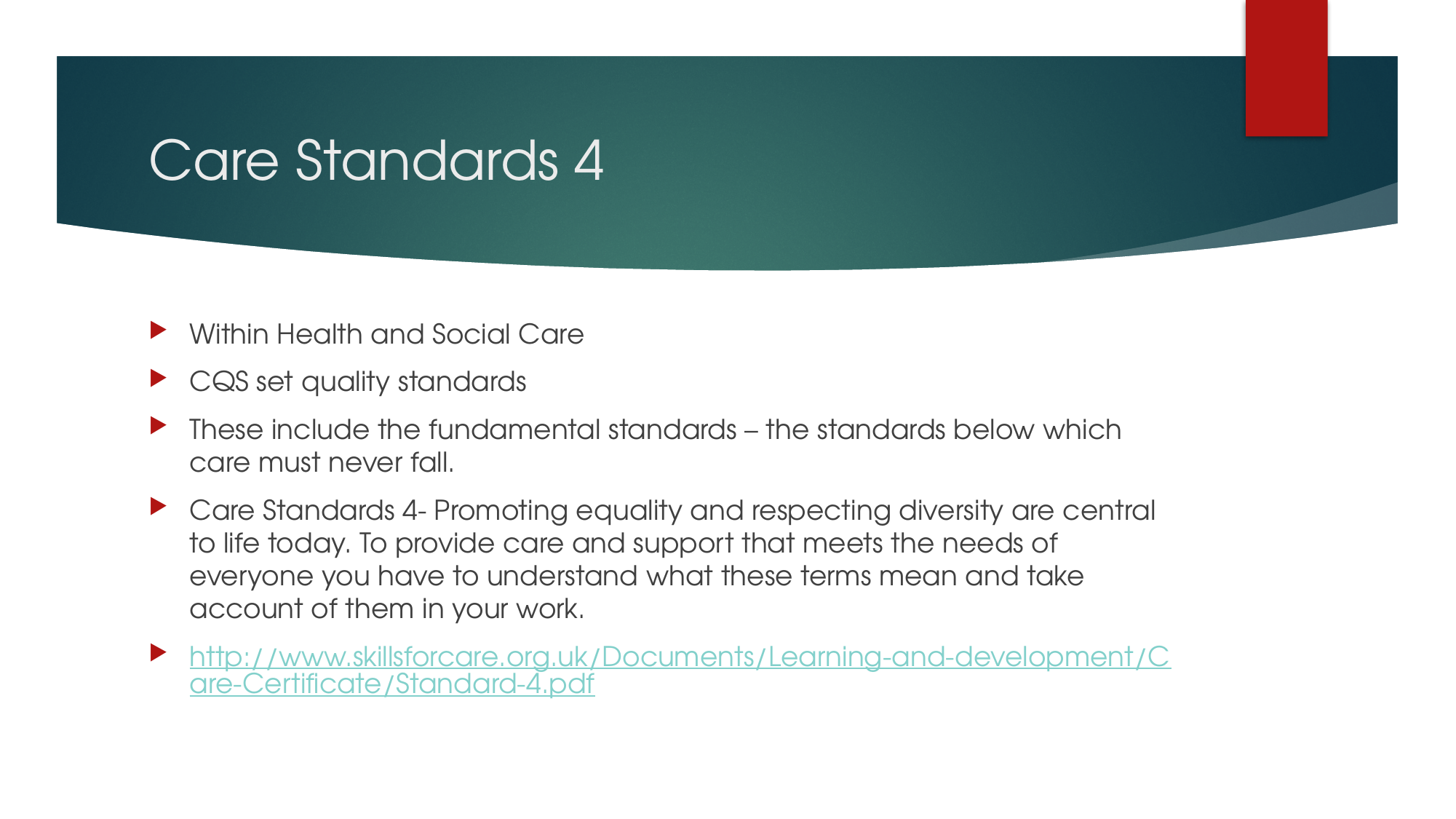

# Care Standards 4
Within Health and Social Care
CQS set quality standards
These include the fundamental standards – the standards below which care must never fall.
Care Standards 4- Promoting equality and respecting diversity are central to life today. To provide care and support that meets the needs of everyone you have to understand what these terms mean and take account of them in your work.
http://www.skillsforcare.org.uk/Documents/Learning-and-development/Care-Certificate/Standard-4.pdf